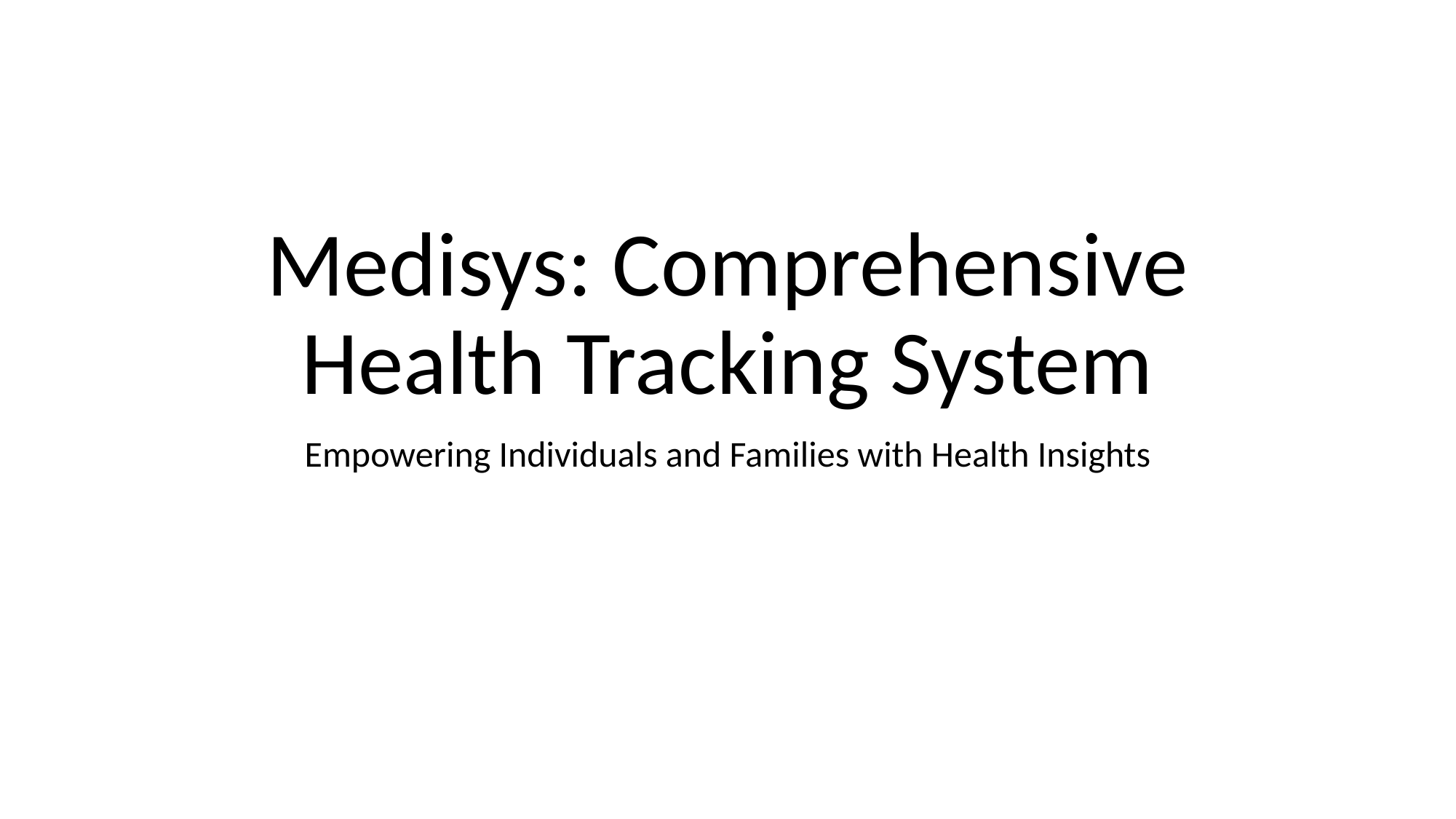

# Medisys: Comprehensive Health Tracking System
Empowering Individuals and Families with Health Insights